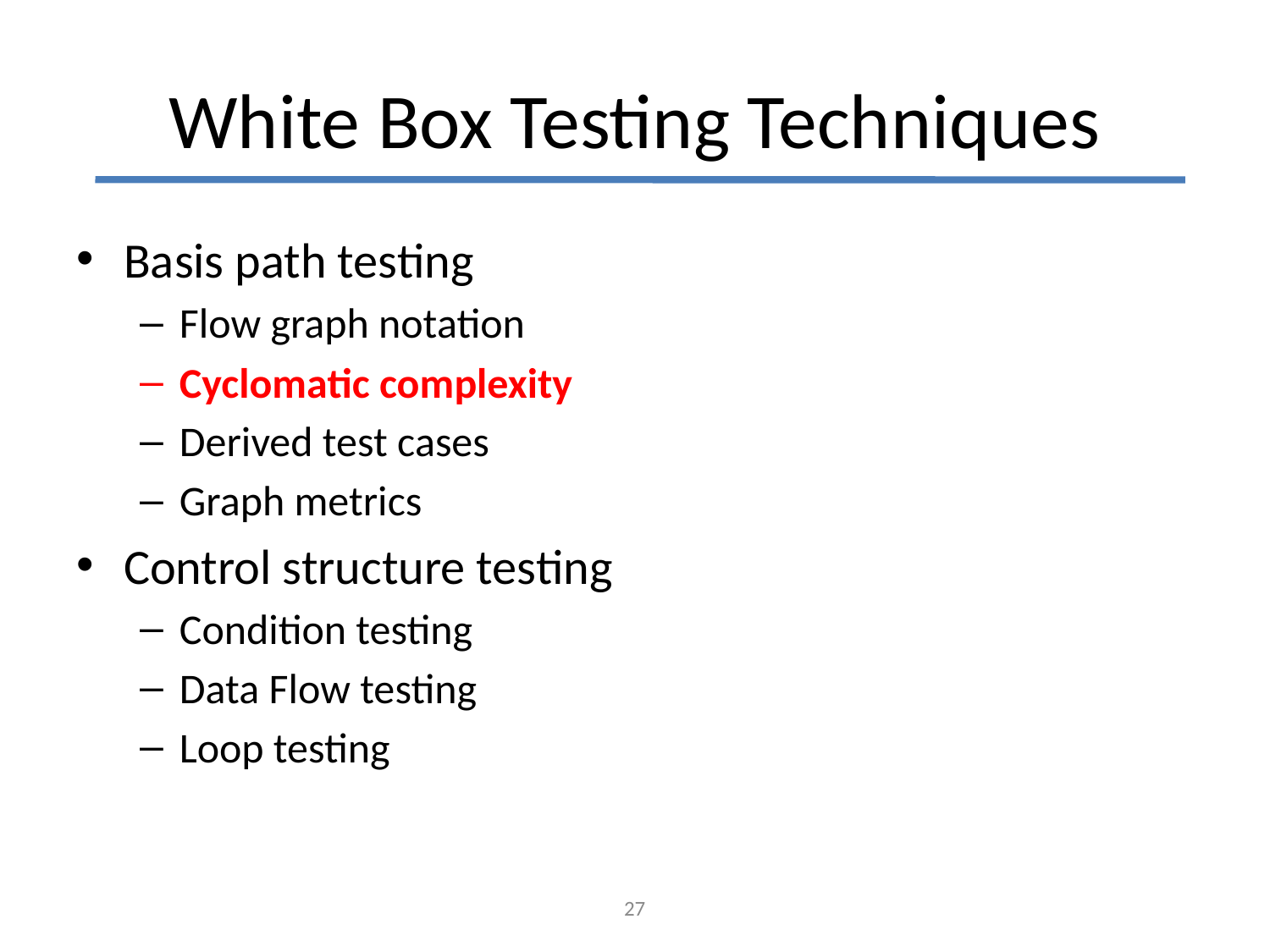

# White Box Testing Techniques
Basis path testing
Flow graph notation
Cyclomatic complexity
Derived test cases
Graph metrics
Control structure testing
Condition testing
Data Flow testing
Loop testing

27